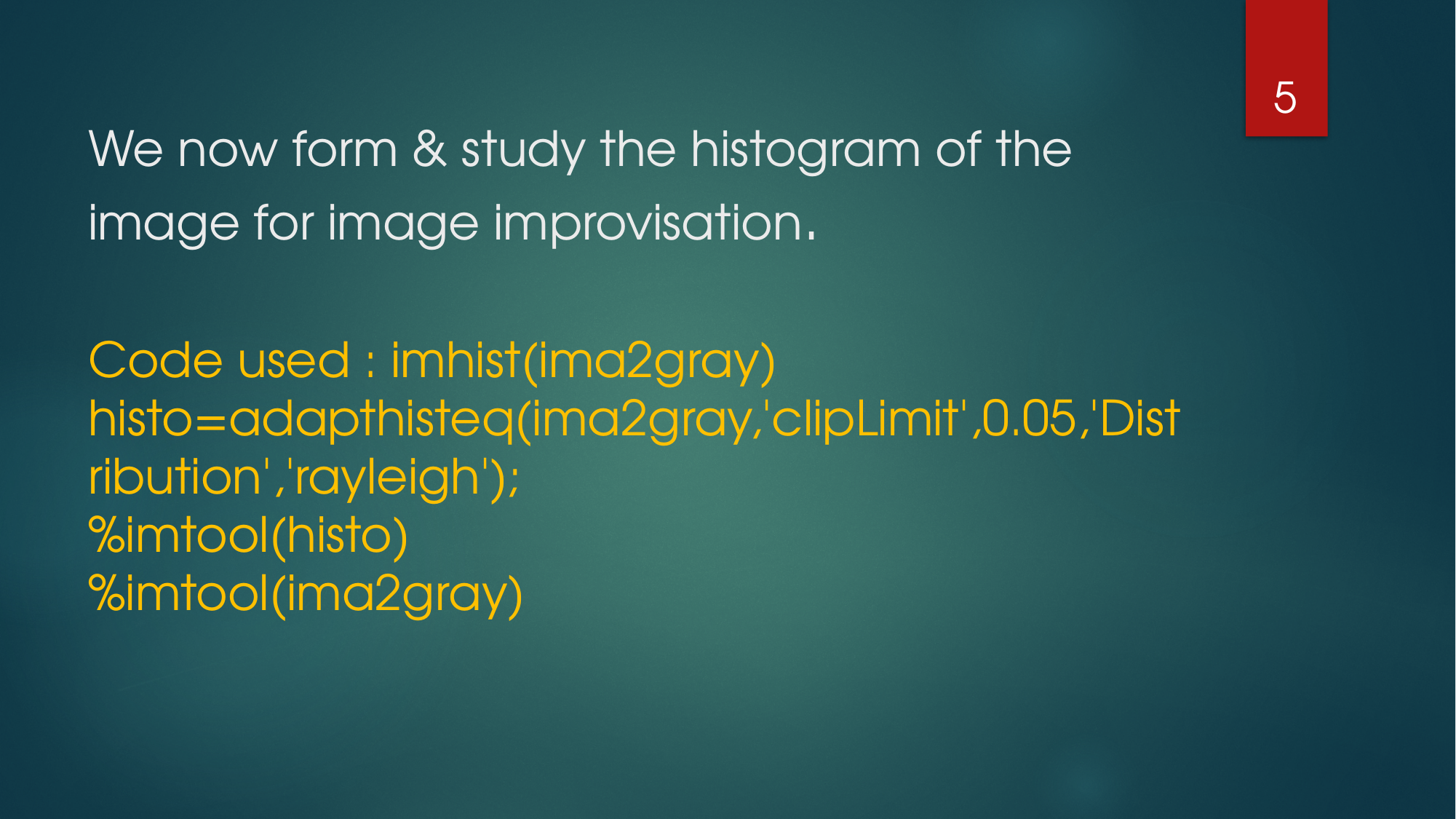

5
# We now form & study the histogram of the image for image improvisation. Code used : imhist(ima2gray) histo=adapthisteq(ima2gray,'clipLimit',0.05,'Distribution','rayleigh'); %imtool(histo) %imtool(ima2gray)